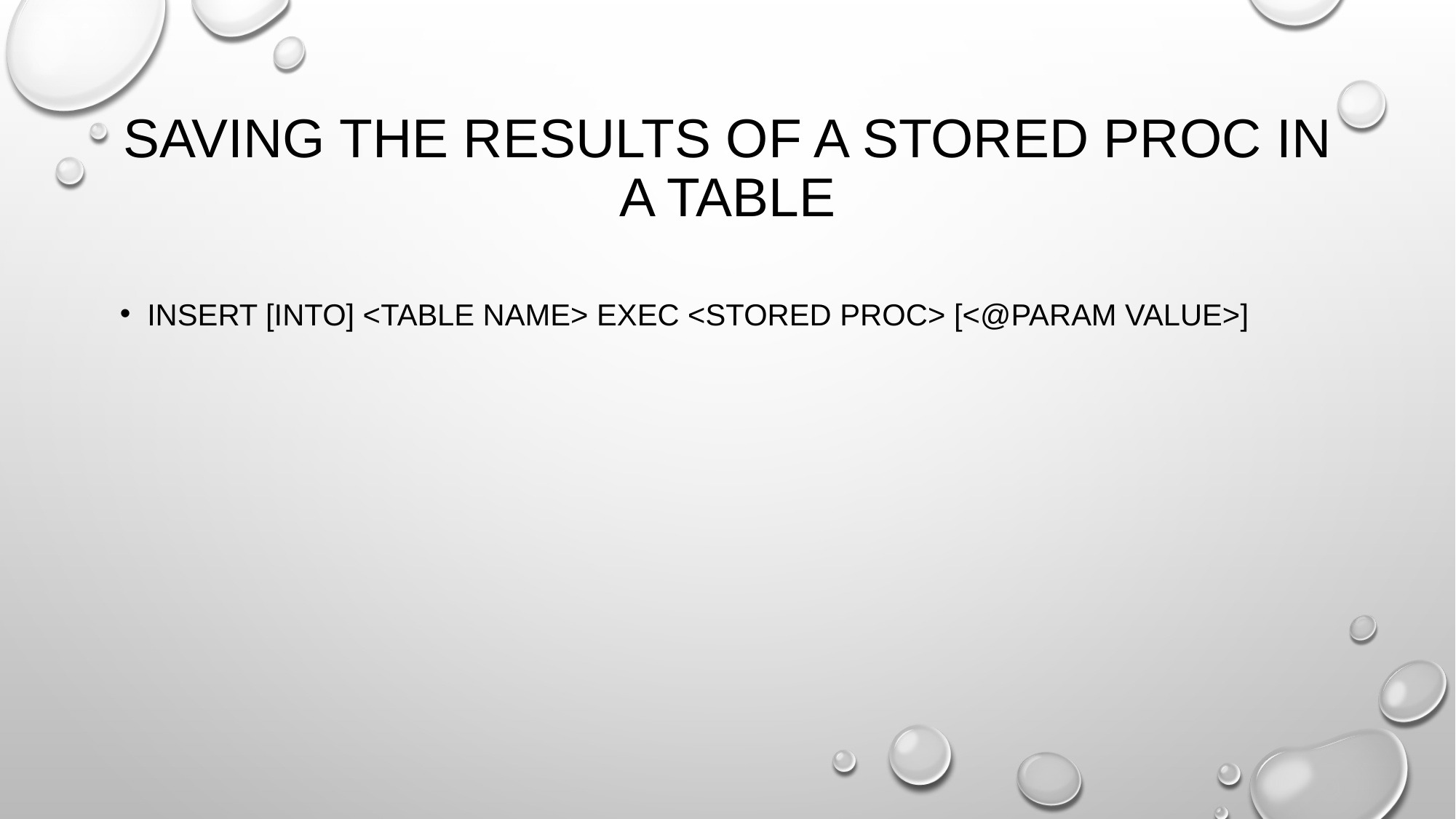

# Saving the Results of a Stored Proc in a Table
INSERT [INTO] <table name> EXEC <stored proc> [<@param value>]